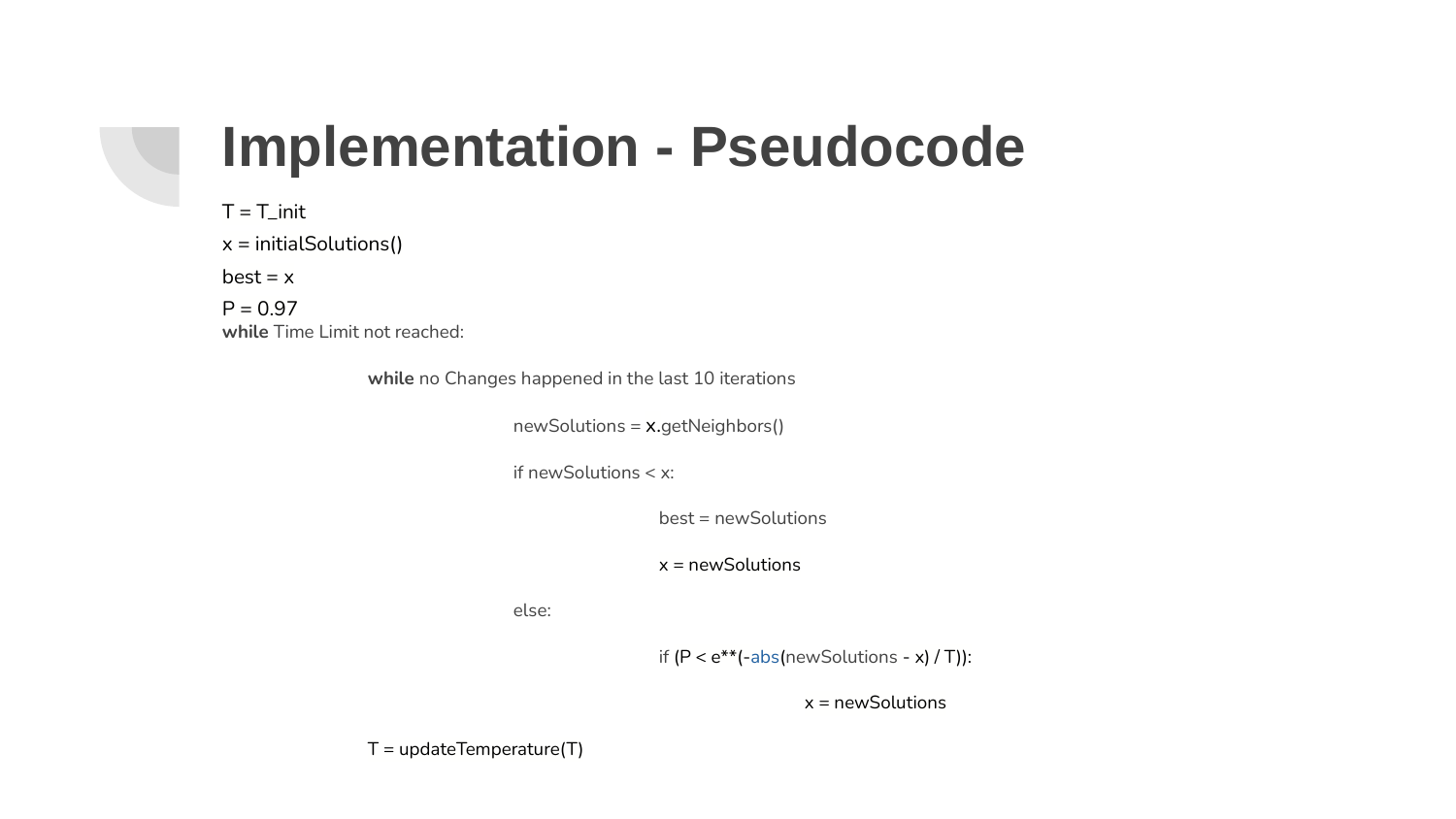

# Implementation - Pseudocode
T = T_init
x = initialSolutions()
best = x
P = 0.97
while Time Limit not reached:
	while no Changes happened in the last 10 iterations
		newSolutions = x.getNeighbors()
		if newSolutions < x:
			best = newSolutions
			x = newSolutions
		else:
			if (P < e**(-abs(newSolutions - x) / T)):
				x = newSolutions
	T = updateTemperature(T)